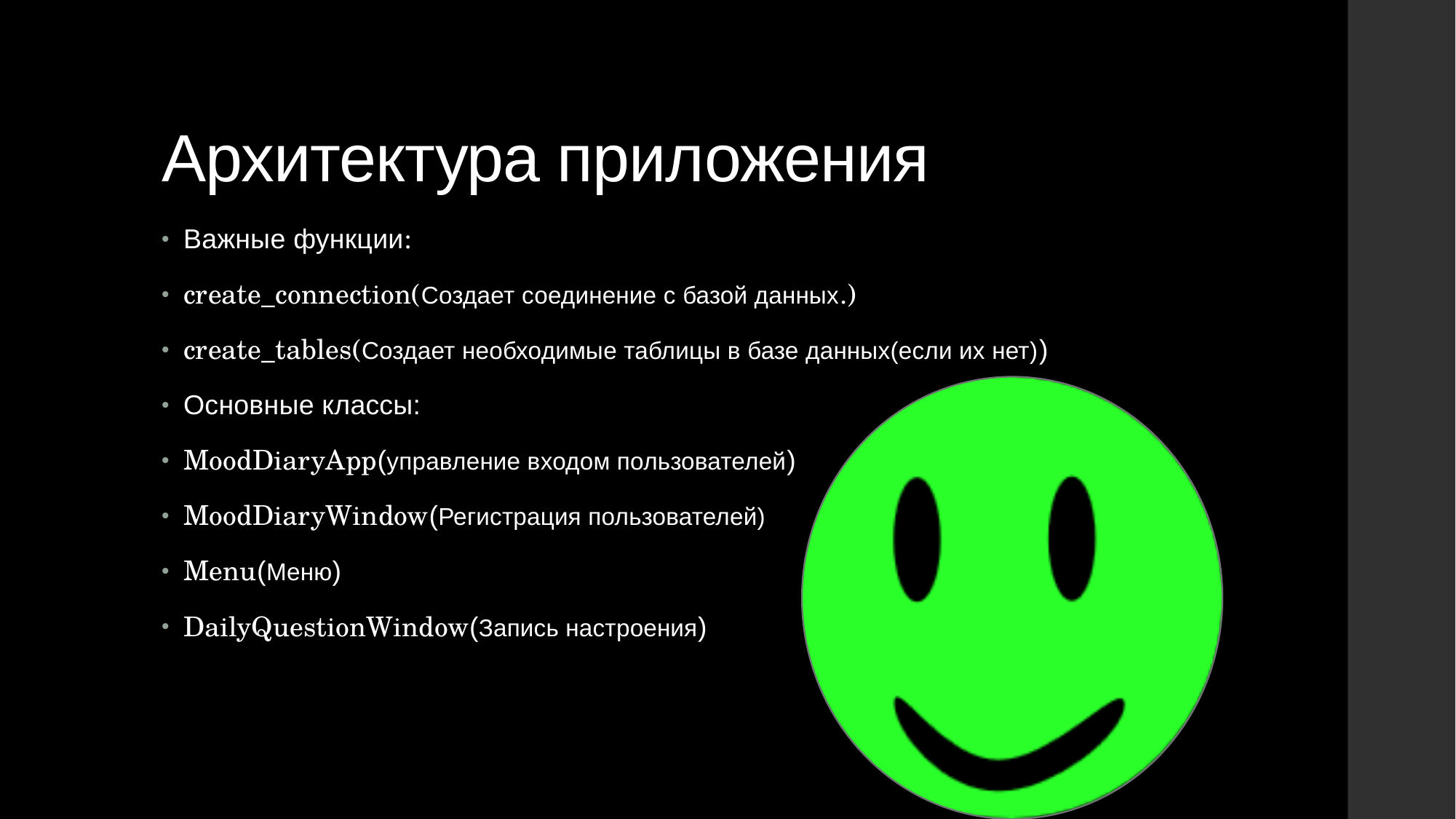

# Архитектура приложения
Важные функции:
create_connection(Создает соединение с базой данных.)
create_tables(Создает необходимые таблицы в базе данных(если их нет))
Основные классы:
MoodDiaryApp(управление входом пользователей)
MoodDiaryWindow(Регистрация пользователей)
Menu(Меню)
DailyQuestionWindow(Запись настроения)